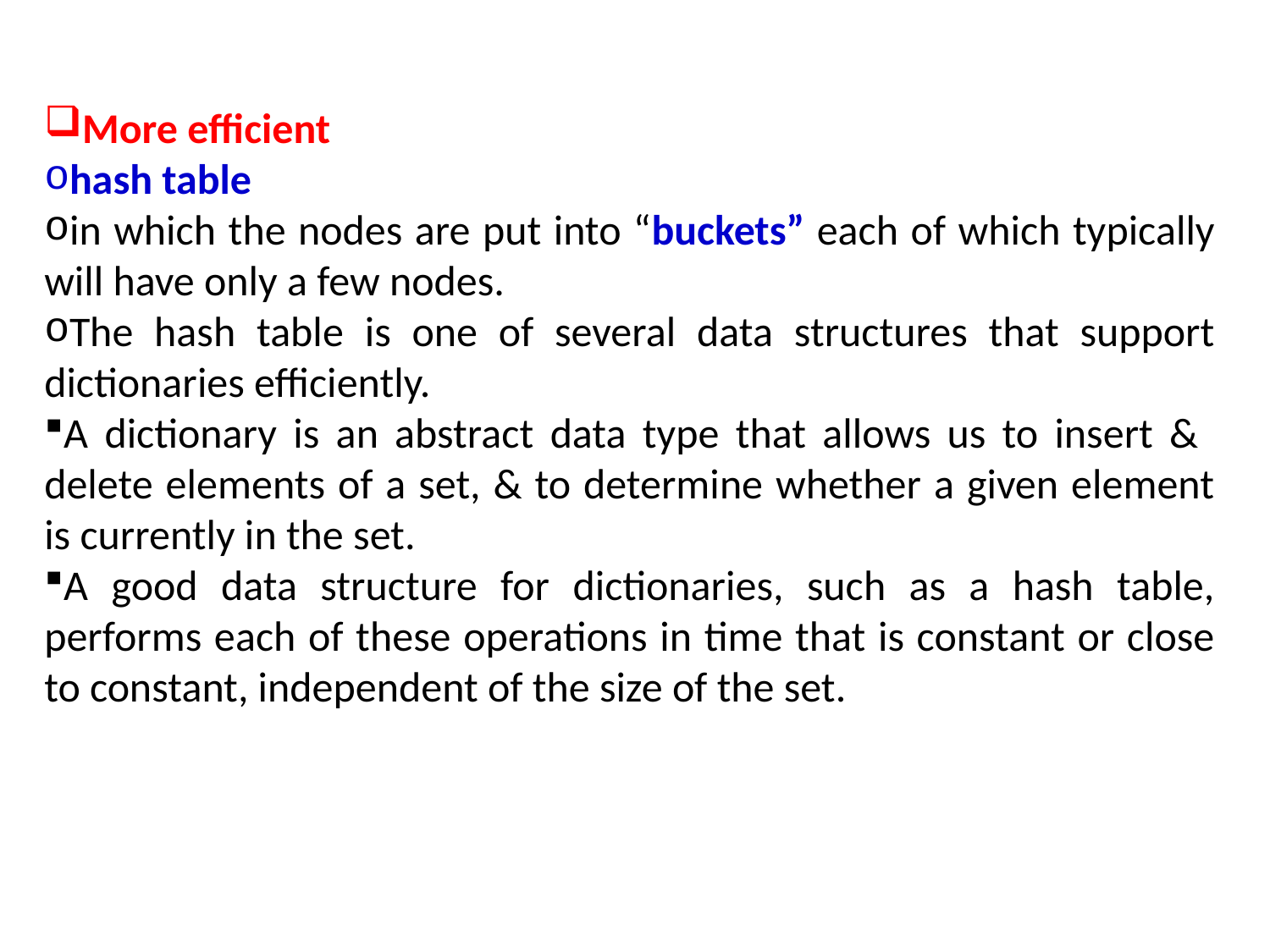

More efficient
hash table
in which the nodes are put into “buckets” each of which typically will have only a few nodes.
The hash table is one of several data structures that support dictionaries efficiently.
A dictionary is an abstract data type that allows us to insert &  delete elements of a set, & to determine whether a given element is currently in the set.
A good data structure for dictionaries, such as a hash table, performs each of these operations in time that is constant or close to constant, independent of the size of the set.